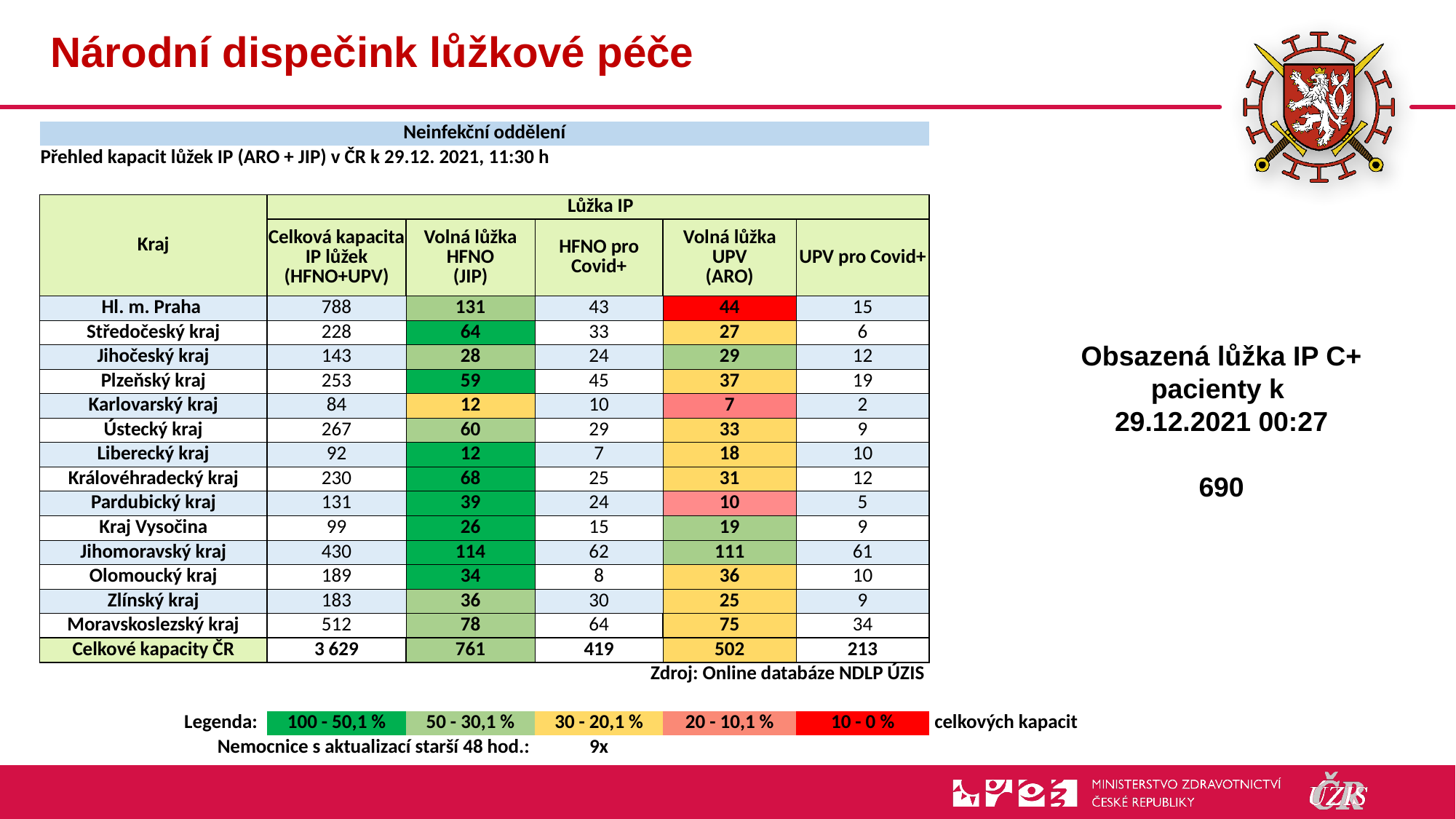

# Národní dispečink lůžkové péče
| Neinfekční oddělení |  |  |  |  |  |  |
| --- | --- | --- | --- | --- | --- | --- |
| Přehled kapacit lůžek IP (ARO + JIP) v ČR k 29.12. 2021, 11:30 h |  |  |  |  |  |  |
|  |  |  |  |  |  |  |
| Kraj | Lůžka IP |  |  |  |  |  |
|  | Celková kapacita IP lůžek (HFNO+UPV) | Volná lůžka HFNO (JIP) | HFNO pro Covid+ | Volná lůžka UPV (ARO) | UPV pro Covid+ |  |
| Hl. m. Praha | 788 | 131 | 43 | 44 | 15 |  |
| Středočeský kraj | 228 | 64 | 33 | 27 | 6 |  |
| Jihočeský kraj | 143 | 28 | 24 | 29 | 12 |  |
| Plzeňský kraj | 253 | 59 | 45 | 37 | 19 |  |
| Karlovarský kraj | 84 | 12 | 10 | 7 | 2 |  |
| Ústecký kraj | 267 | 60 | 29 | 33 | 9 |  |
| Liberecký kraj | 92 | 12 | 7 | 18 | 10 |  |
| Královéhradecký kraj | 230 | 68 | 25 | 31 | 12 |  |
| Pardubický kraj | 131 | 39 | 24 | 10 | 5 |  |
| Kraj Vysočina | 99 | 26 | 15 | 19 | 9 |  |
| Jihomoravský kraj | 430 | 114 | 62 | 111 | 61 |  |
| Olomoucký kraj | 189 | 34 | 8 | 36 | 10 |  |
| Zlínský kraj | 183 | 36 | 30 | 25 | 9 |  |
| Moravskoslezský kraj | 512 | 78 | 64 | 75 | 34 |  |
| Celkové kapacity ČR | 3 629 | 761 | 419 | 502 | 213 |  |
| Zdroj: Online databáze NDLP ÚZIS |  |  |  |  |  |  |
|  |  |  |  |  |  |  |
| Legenda: | 100 - 50,1 % | 50 - 30,1 % | 30 - 20,1 % | 20 - 10,1 % | 10 - 0 % | celkových kapacit |
| Nemocnice s aktualizací starší 48 hod.: |  |  | 9x |  |  |  |
Obsazená lůžka IP C+ pacienty k
29.12.2021 00:27

690